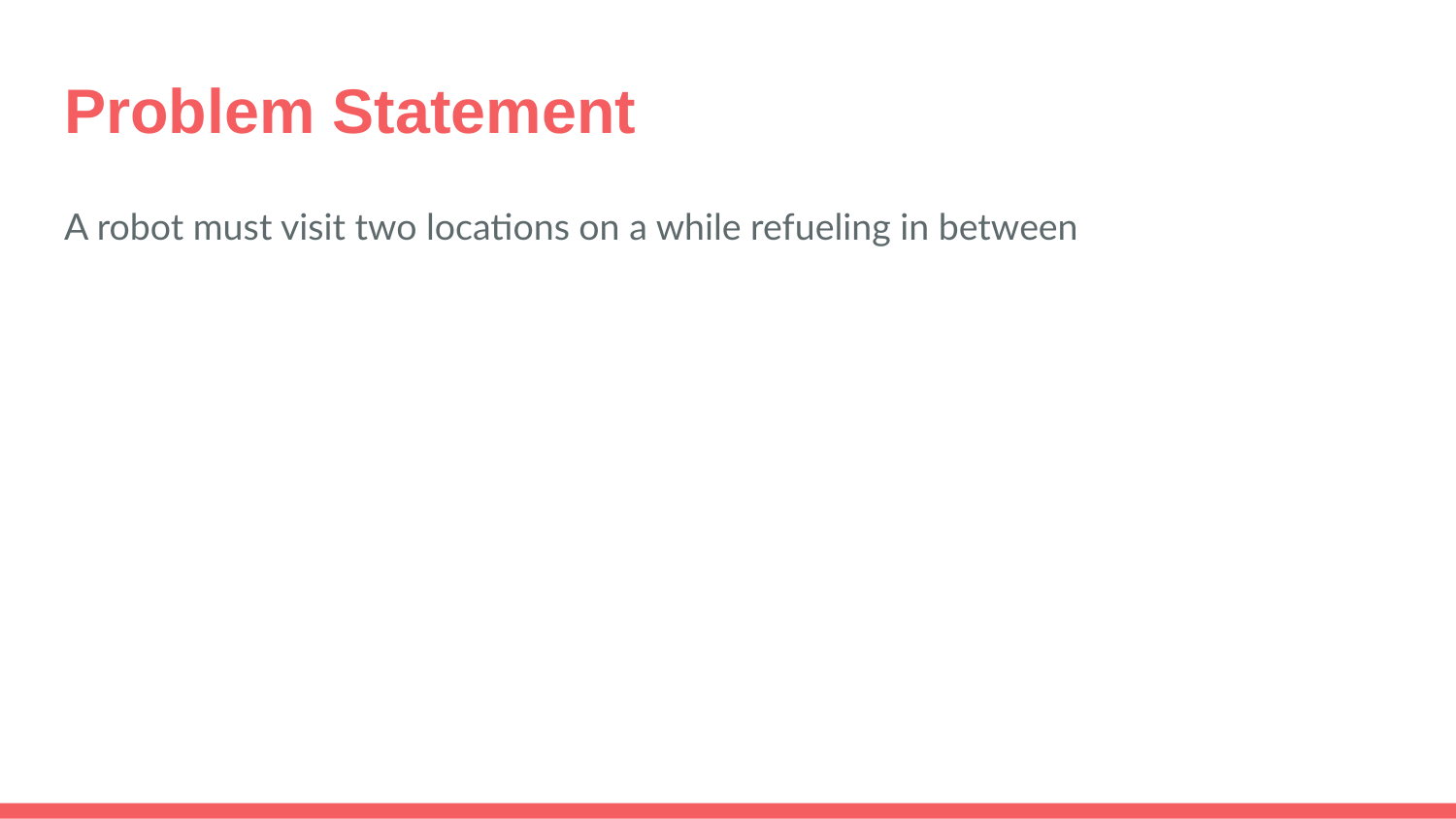

# Problem Statement
A robot must visit two locations on a while refueling in between